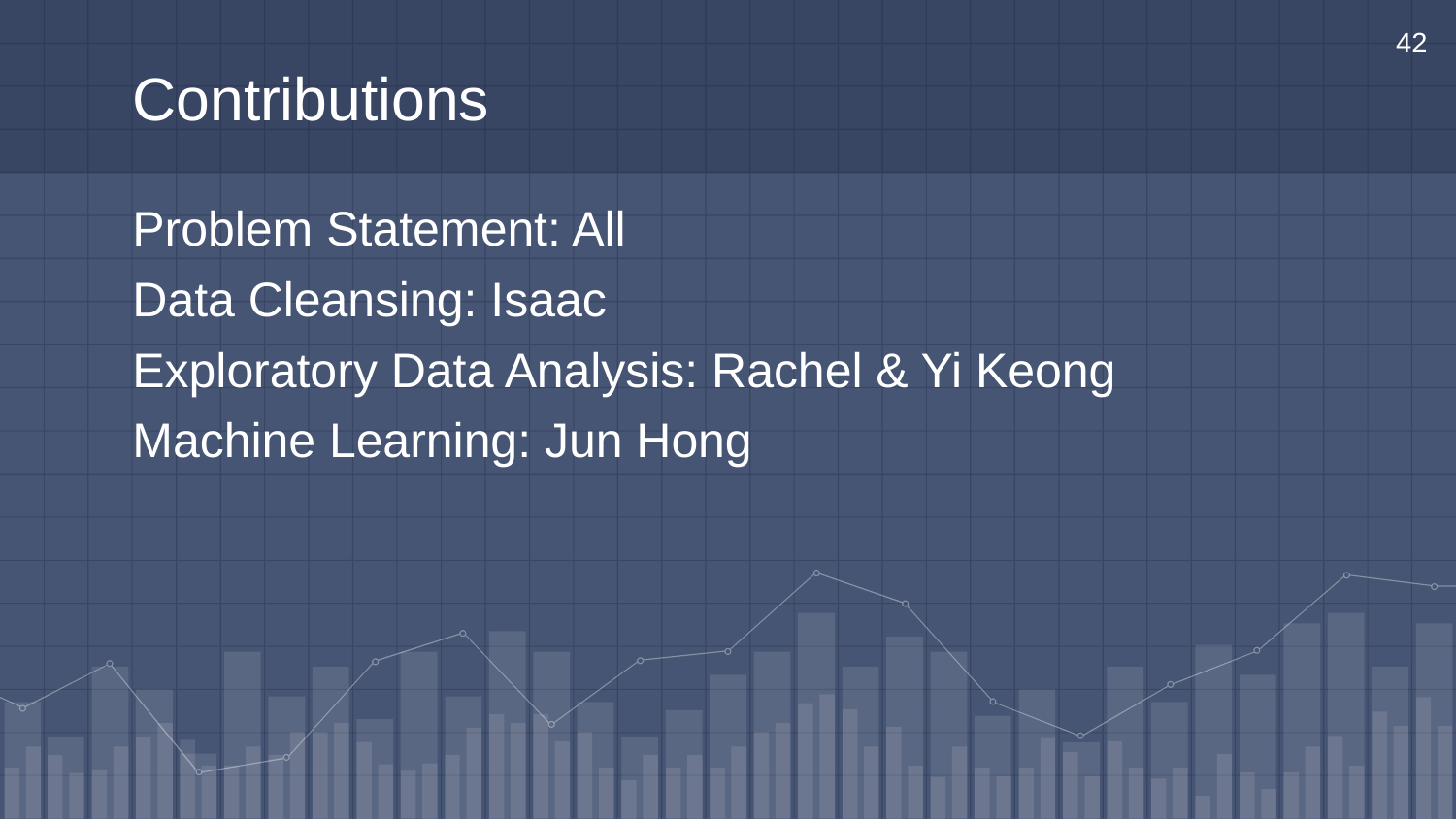

42
# Contributions
Problem Statement: All
Data Cleansing: Isaac
Exploratory Data Analysis: Rachel & Yi Keong
Machine Learning: Jun Hong